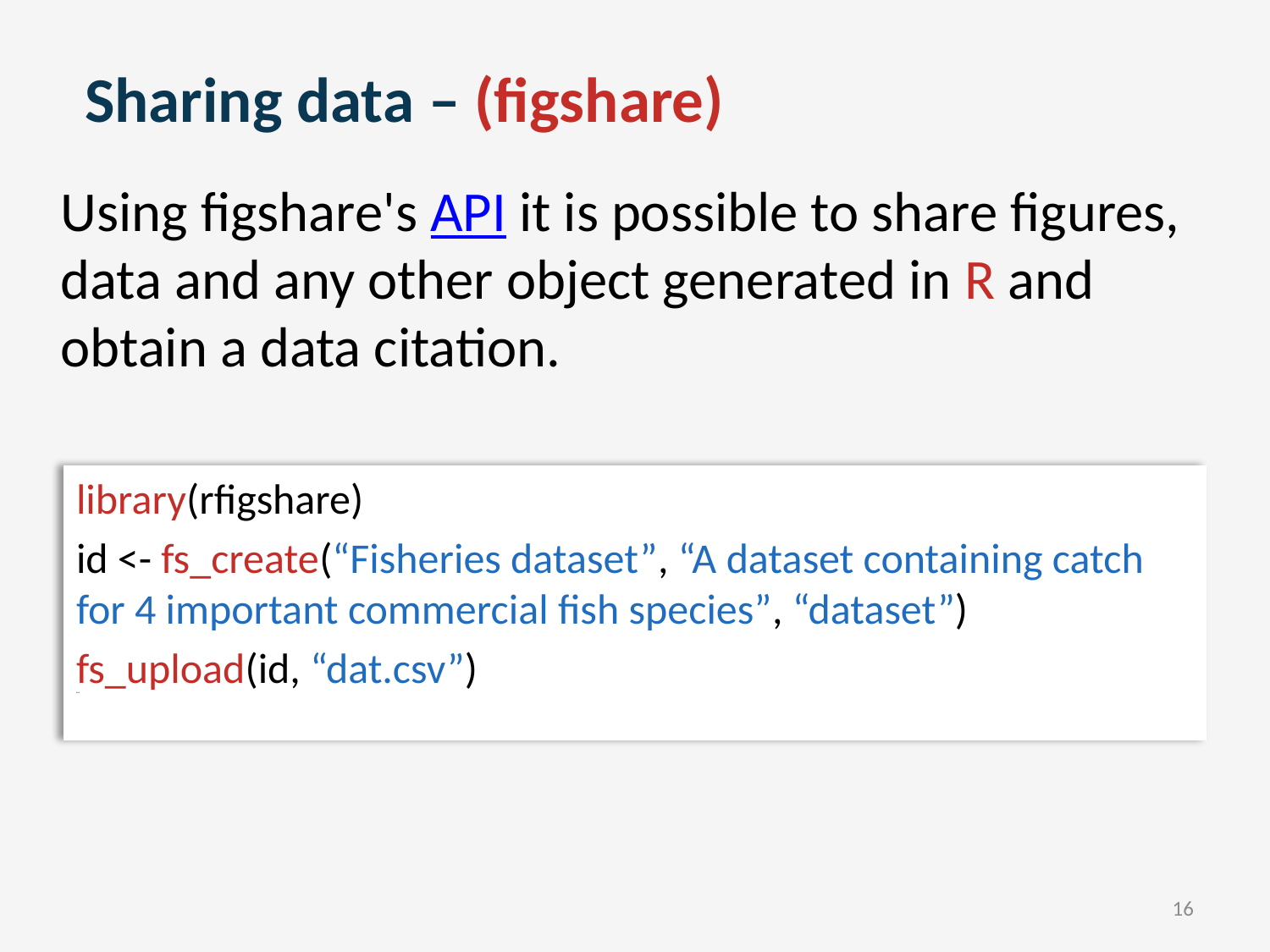

Sharing data – (figshare)
Using figshare's API it is possible to share figures,
data and any other object generated in R and
obtain a data citation.
library(rfigshare)
id <- fs_create(“Fisheries dataset”, “A dataset containing catch for 4 important commercial fish species”, “dataset”)
fs_upload(id, “dat.csv”)
# Get
16